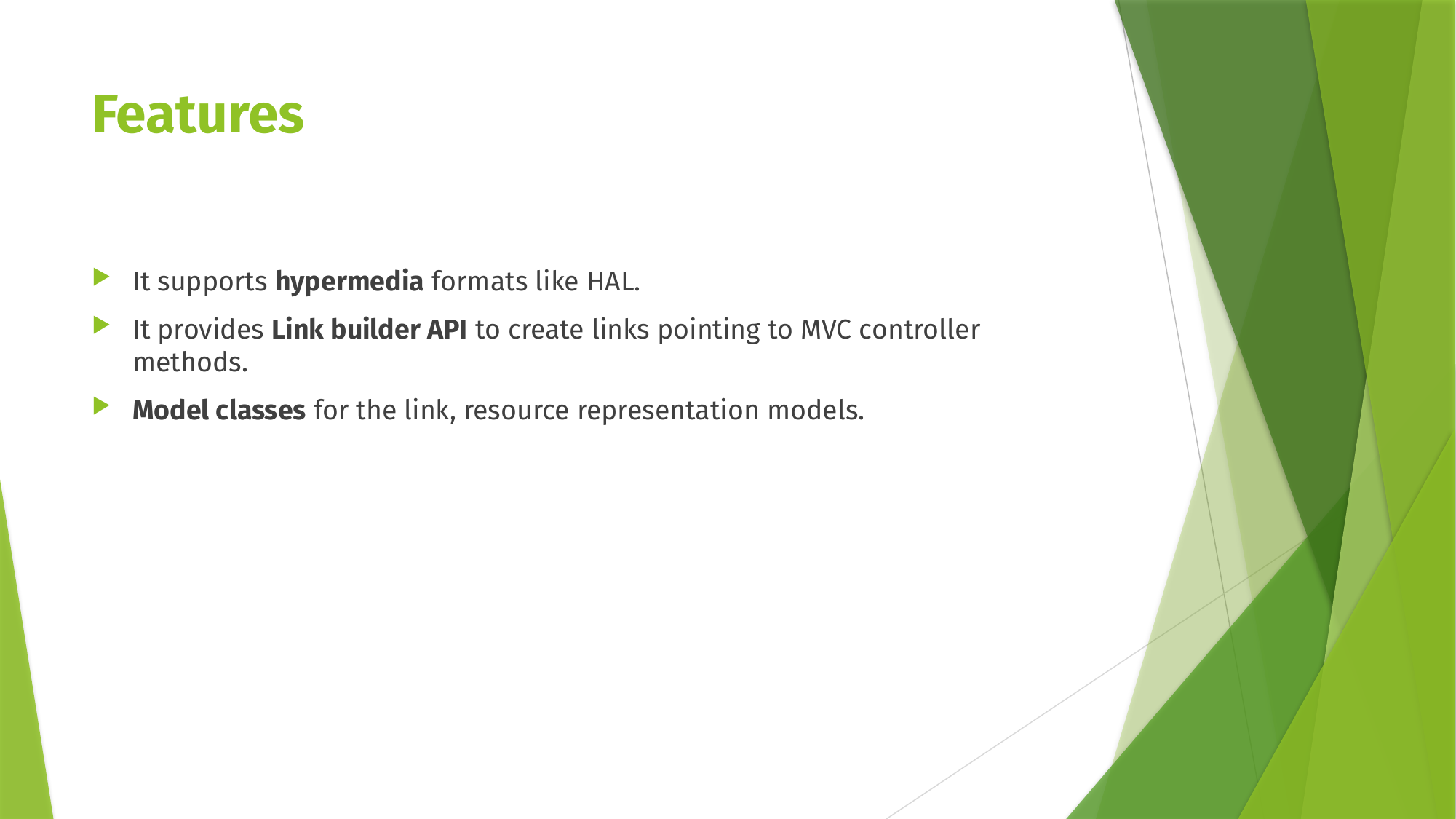

# Features
It supports hypermedia formats like HAL.
It provides Link builder API to create links pointing to MVC controller methods.
Model classes for the link, resource representation models.